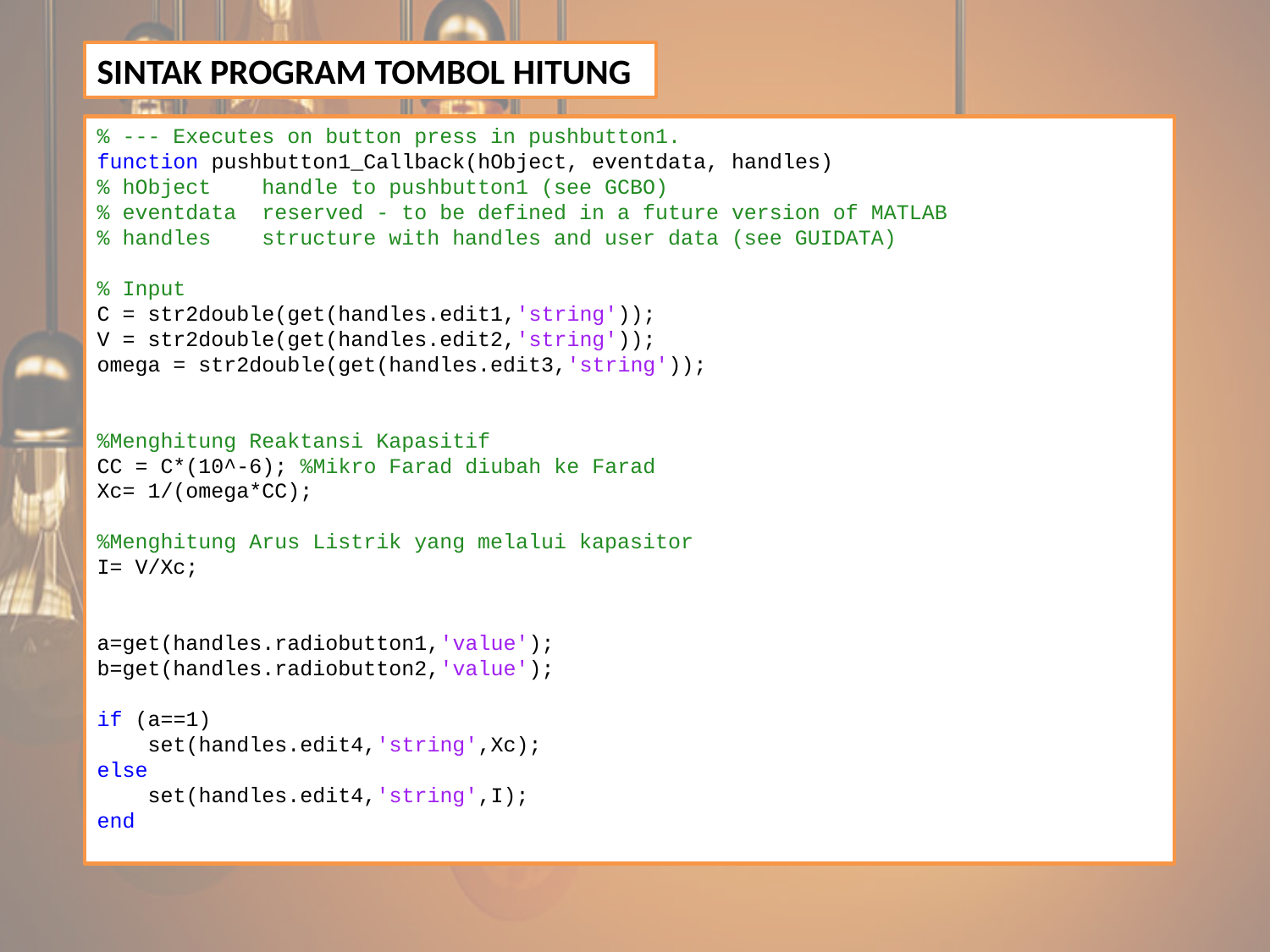

SINTAK PROGRAM TOMBOL HITUNG
% --- Executes on button press in pushbutton1.
function pushbutton1_Callback(hObject, eventdata, handles)
% hObject    handle to pushbutton1 (see GCBO)
% eventdata  reserved - to be defined in a future version of MATLAB
% handles    structure with handles and user data (see GUIDATA)

% Input
C = str2double(get(handles.edit1,'string'));
V = str2double(get(handles.edit2,'string'));
omega = str2double(get(handles.edit3,'string'));

%Menghitung Reaktansi Kapasitif
CC = C*(10^-6); %Mikro Farad diubah ke Farad
Xc= 1/(omega*CC);

%Menghitung Arus Listrik yang melalui kapasitor
I= V/Xc;

a=get(handles.radiobutton1,'value');
b=get(handles.radiobutton2,'value');

if (a==1)
    set(handles.edit4,'string',Xc);
else
    set(handles.edit4,'string',I);
end